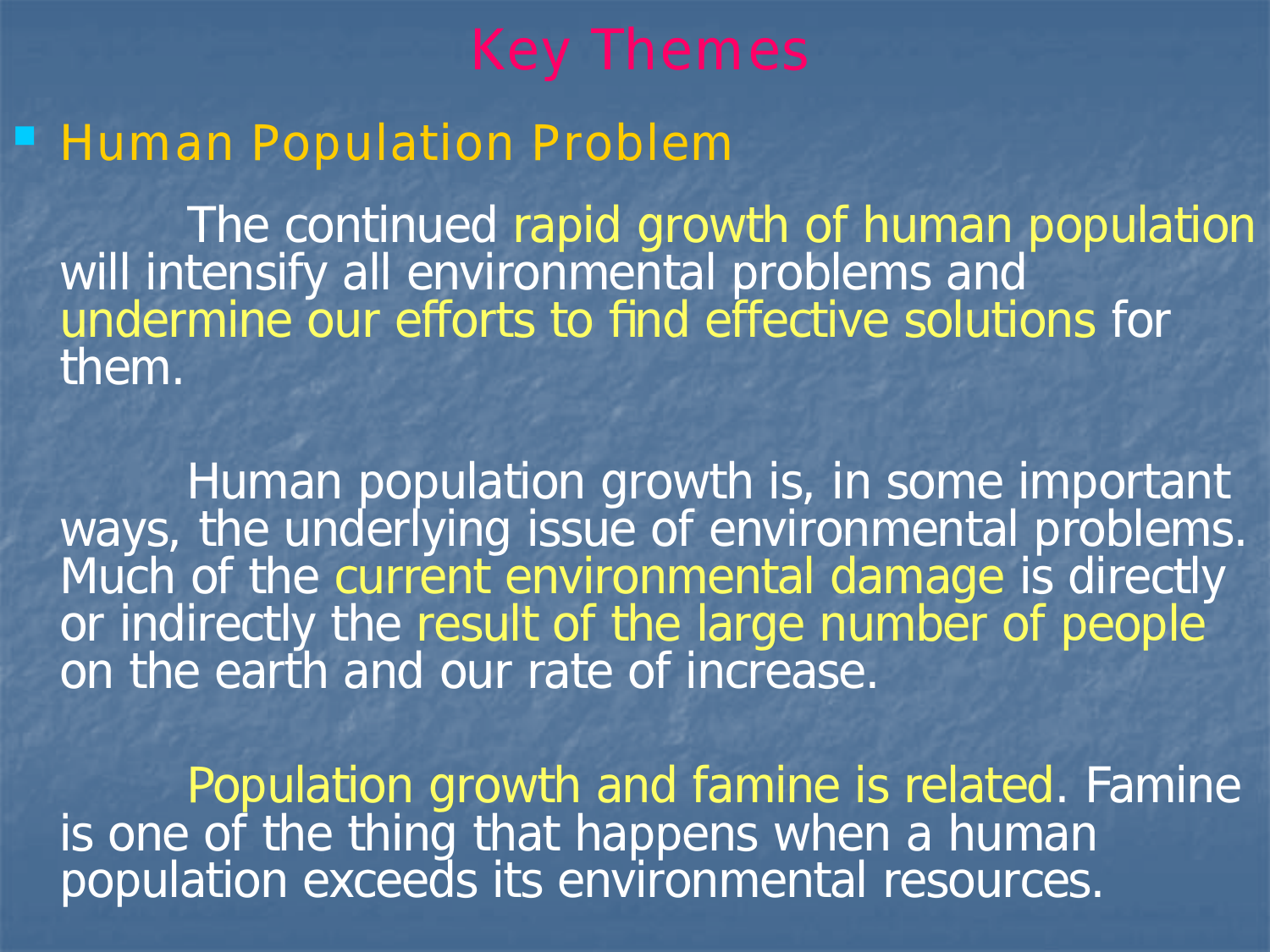

# Key Themes
Human Population Problem

		The continued rapid growth of human population will intensify all environmental problems and undermine our efforts to find effective solutions for them.

		Human population growth is, in some important ways, the underlying issue of environmental problems. Much of the current environmental damage is directly or indirectly the result of the large number of people on the earth and our rate of increase.

		Population growth and famine is related. Famine is one of the thing that happens when a human population exceeds its environmental resources.